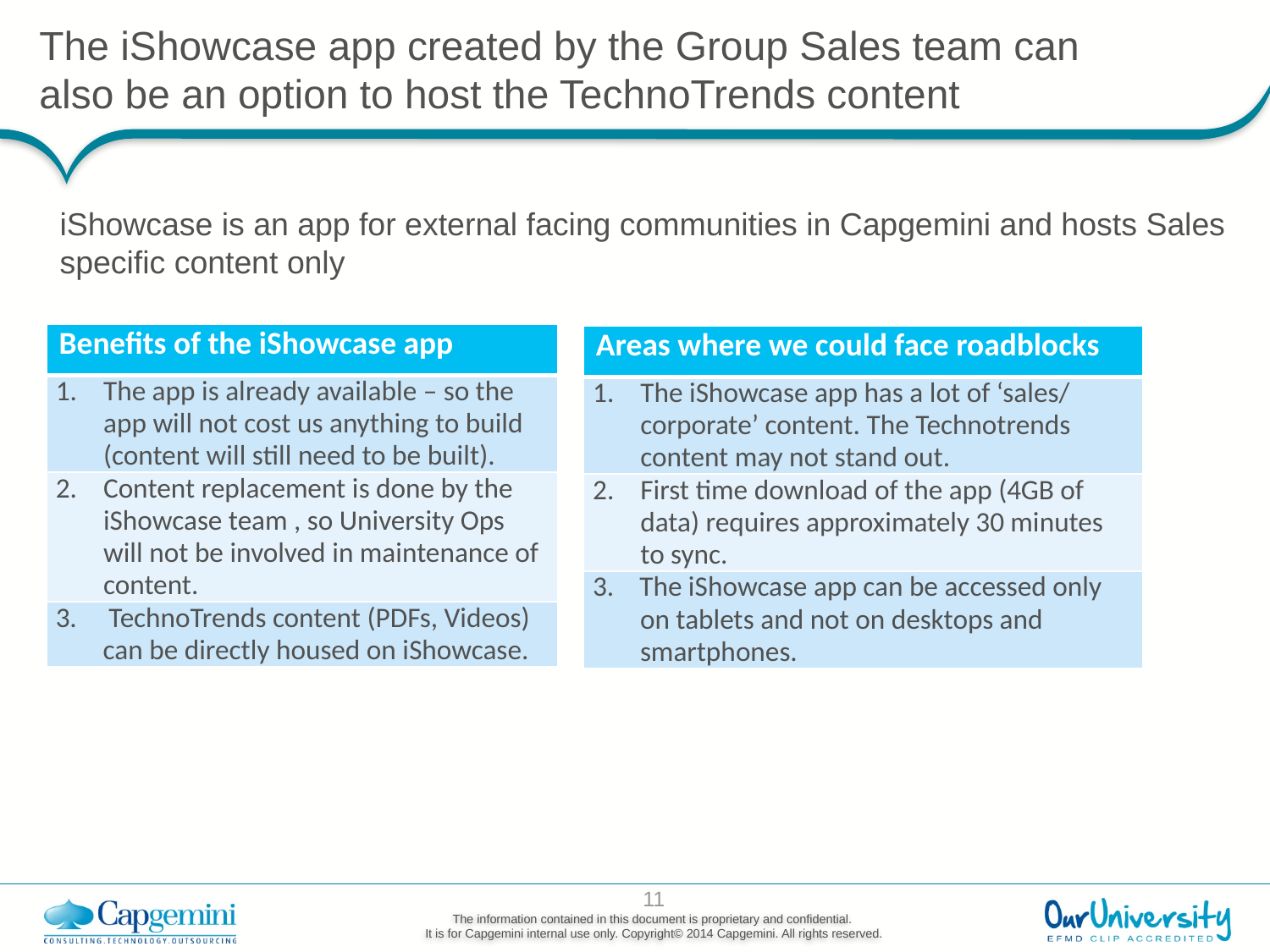

# The iShowcase app created by the Group Sales team can also be an option to host the TechnoTrends content
iShowcase is an app for external facing communities in Capgemini and hosts Sales specific content only
| Benefits of the iShowcase app |
| --- |
| The app is already available – so the app will not cost us anything to build (content will still need to be built). |
| Content replacement is done by the iShowcase team , so University Ops will not be involved in maintenance of content. |
| 3. TechnoTrends content (PDFs, Videos) can be directly housed on iShowcase. |
| Areas where we could face roadblocks |
| --- |
| The iShowcase app has a lot of ‘sales/ corporate’ content. The Technotrends content may not stand out. |
| First time download of the app (4GB of data) requires approximately 30 minutes to sync. |
| 3. The iShowcase app can be accessed only on tablets and not on desktops and smartphones. |